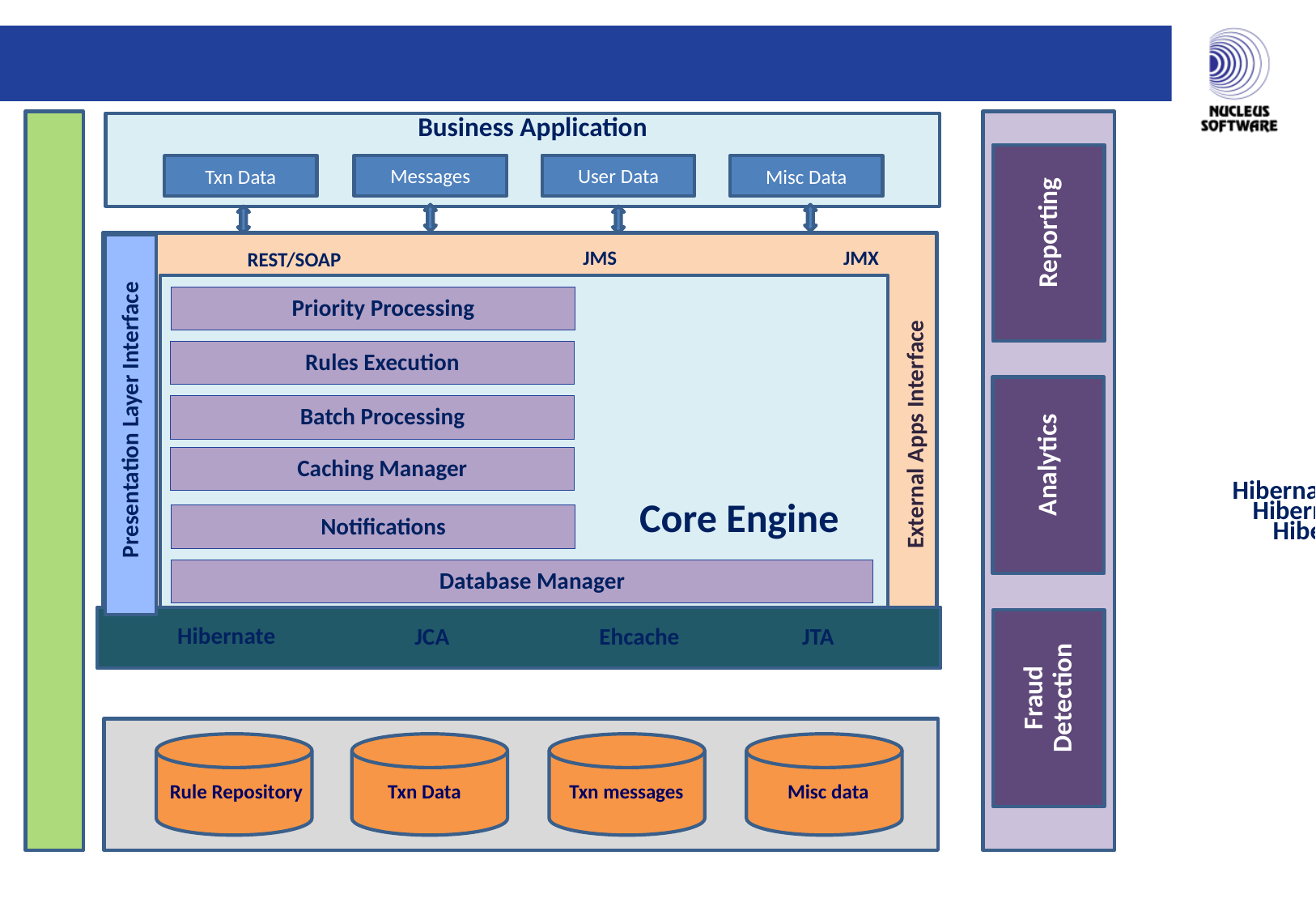

#
Edge

Business Application

Far
Far

Messages
User Data
Txn Data
Misc Data

Reporting

Presentation Layer Interface
REST/SOAP
JMS
JMX

Priority Processing
Rules Execution

Batch Processing
External Apps Interface
Analytics
Caching Manager
Hibernate
Core Engine
Hibernate
Notifications
Hibernate
Database Manager

Hibernate
JTA
JCA
Ehcache
Fraud Detection

Rule Repository
Txn Data
Txn messages
Misc data